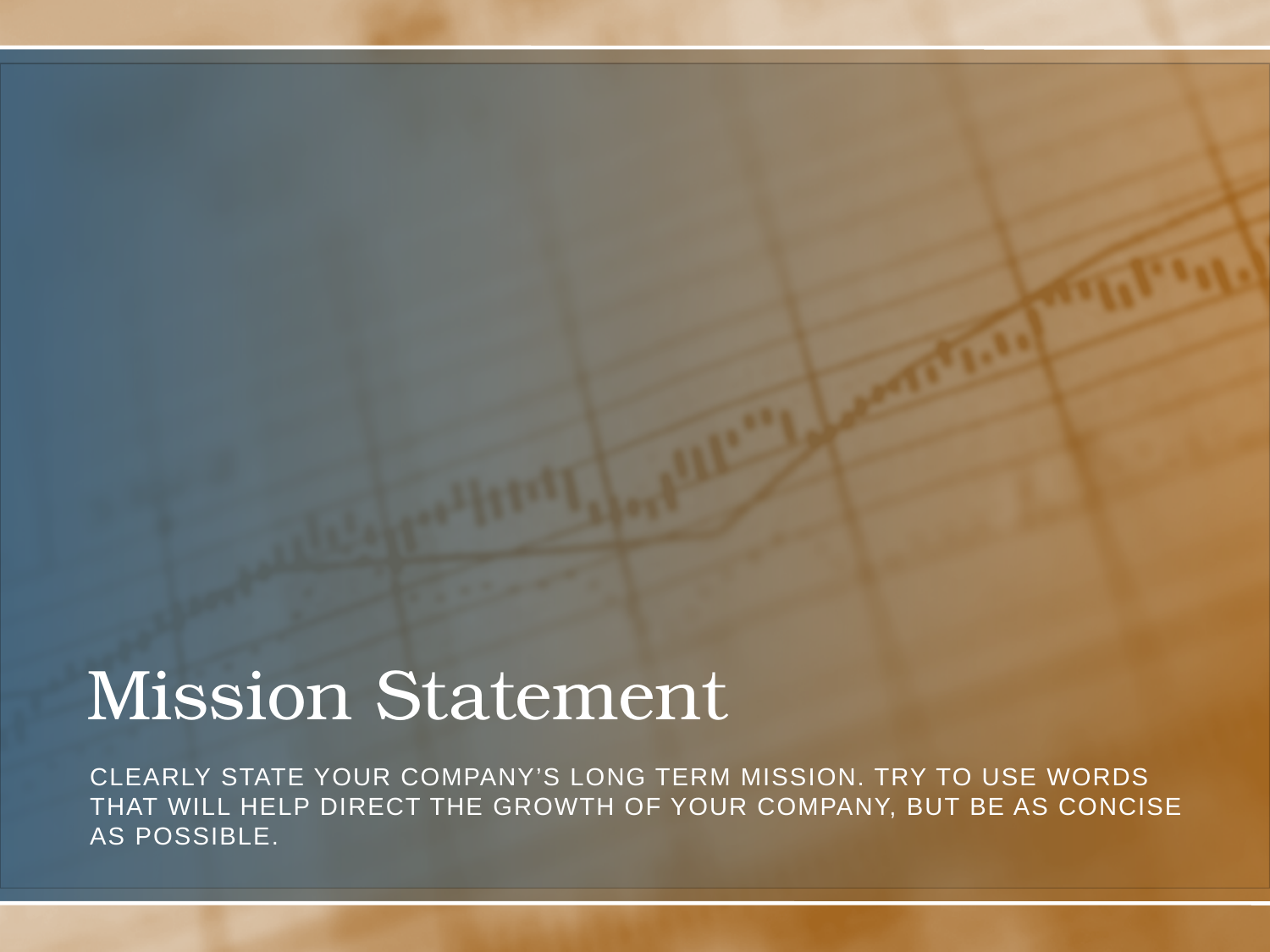

# Mission Statement
Clearly state your company’s long term mission. Try to use words that will help direct the growth of your company, but be as concise as possible.